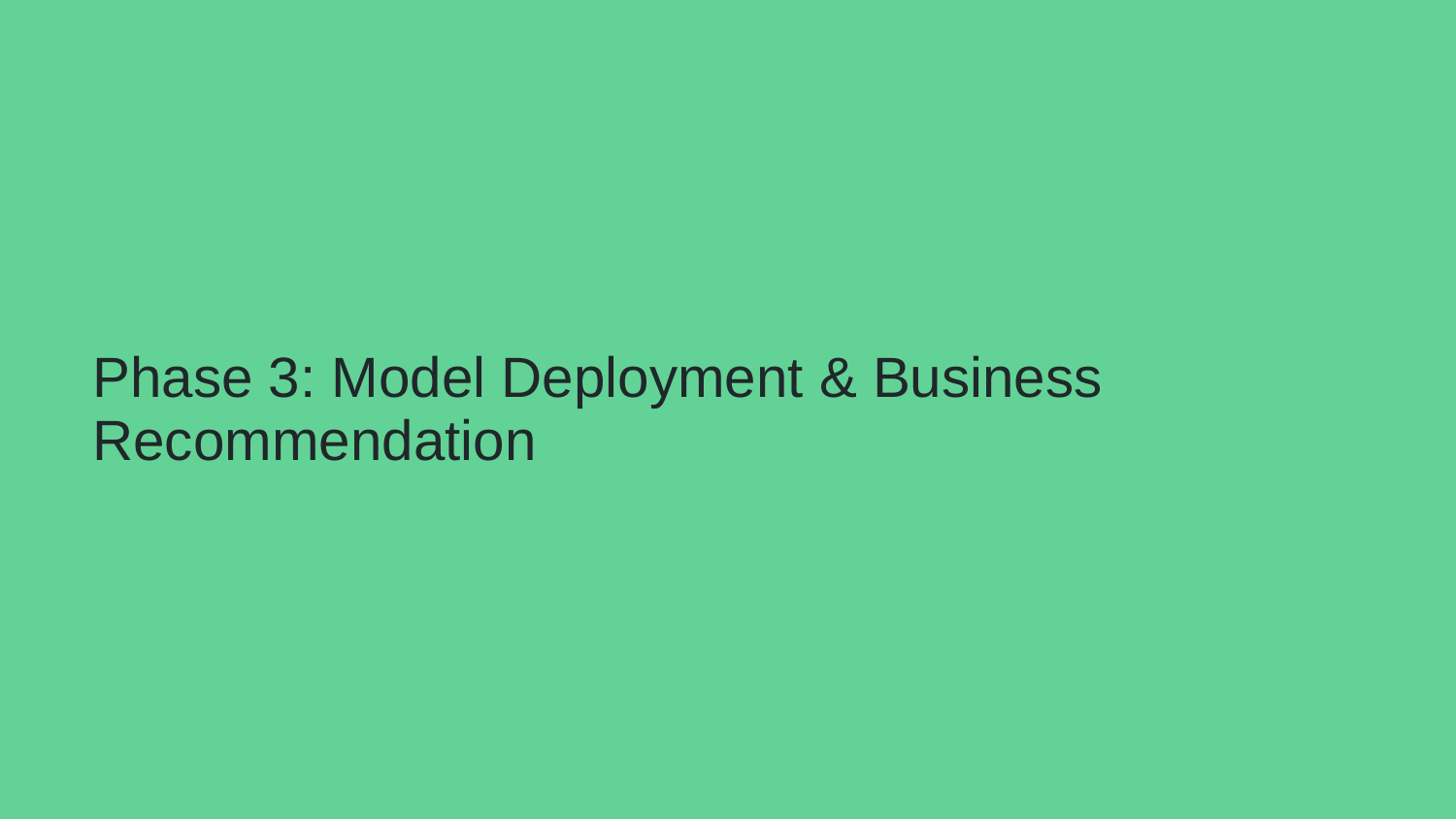

# Phase 3: Model Deployment & Business Recommendation